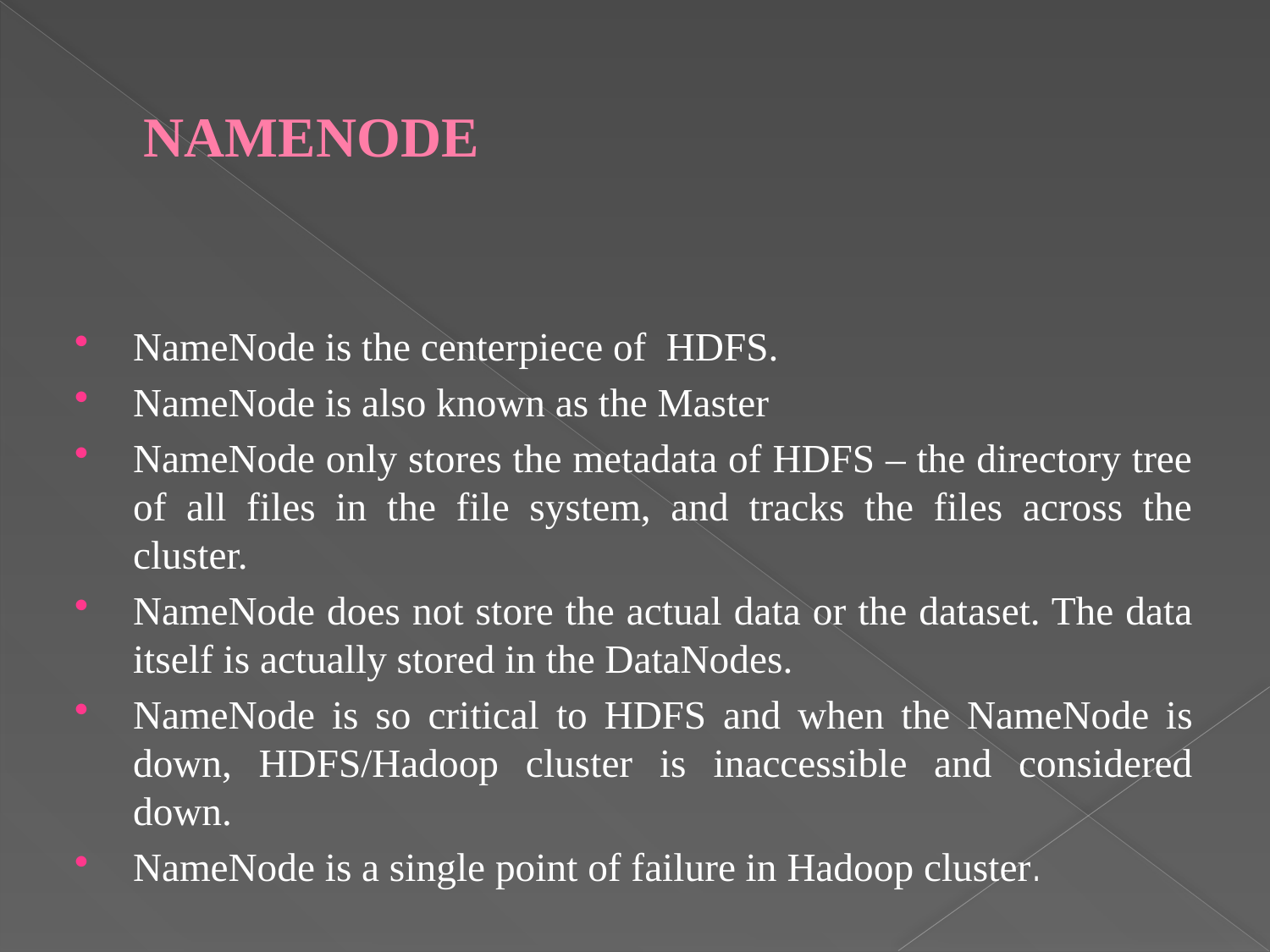

# NAMENODE

NameNode is the centerpiece of  HDFS.
NameNode is also known as the Master
NameNode only stores the metadata of HDFS – the directory tree of all files in the file system, and tracks the files across the cluster.
NameNode does not store the actual data or the dataset. The data itself is actually stored in the DataNodes.
NameNode is so critical to HDFS and when the NameNode is down, HDFS/Hadoop cluster is inaccessible and considered down.
NameNode is a single point of failure in Hadoop cluster.